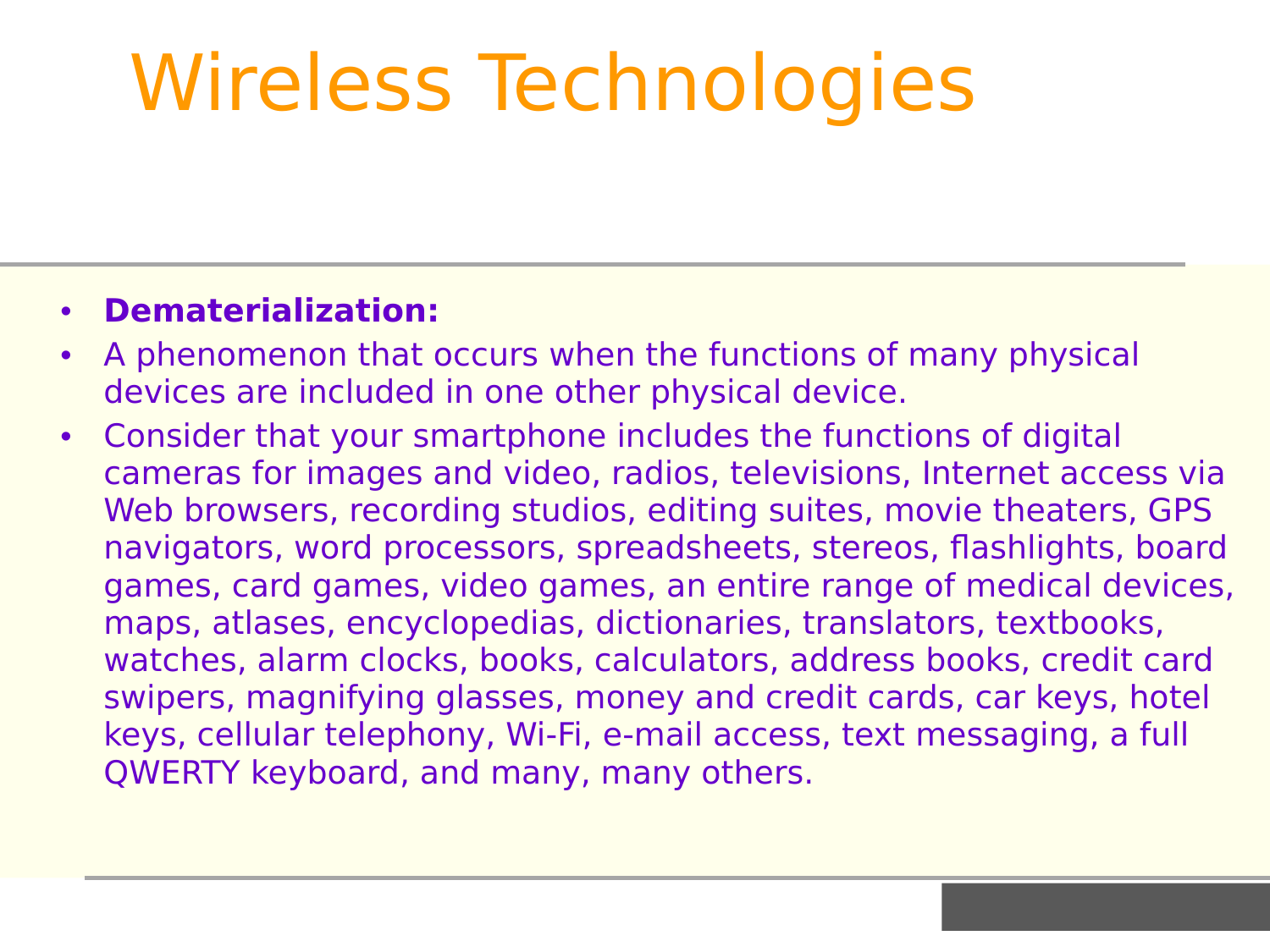

Wireless Technologies
Dematerialization:
A phenomenon that occurs when the functions of many physical devices are included in one other physical device.
Consider that your smartphone includes the functions of digital cameras for images and video, radios, televisions, Internet access via Web browsers, recording studios, editing suites, movie theaters, GPS navigators, word processors, spreadsheets, stereos, flashlights, board games, card games, video games, an entire range of medical devices, maps, atlases, encyclopedias, dictionaries, translators, textbooks, watches, alarm clocks, books, calculators, address books, credit card swipers, magnifying glasses, money and credit cards, car keys, hotel keys, cellular telephony, Wi-Fi, e-mail access, text messaging, a full QWERTY keyboard, and many, many others.